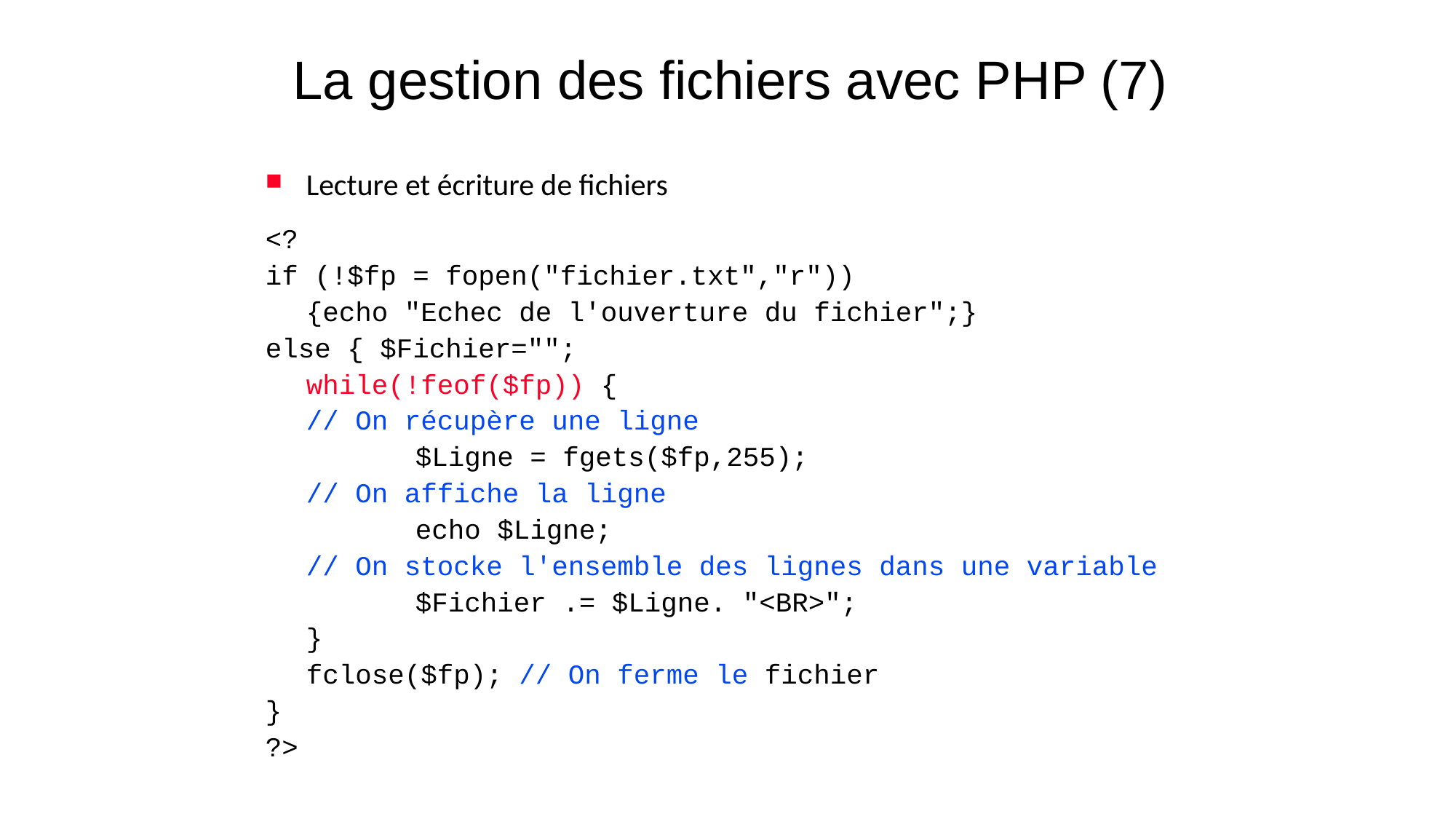

# La gestion des fichiers avec PHP (7)
Lecture et écriture de fichiers

<?
if (!$fp = fopen("fichier.txt","r"))
	{echo "Echec de l'ouverture du fichier";}
else { $Fichier="";
	while(!feof($fp)) {
	// On récupère une ligne
		$Ligne = fgets($fp,255);
	// On affiche la ligne
		echo $Ligne;
	// On stocke l'ensemble des lignes dans une variable
		$Fichier .= $Ligne. "<BR>";
	}
	fclose($fp); // On ferme le fichier
}
?>